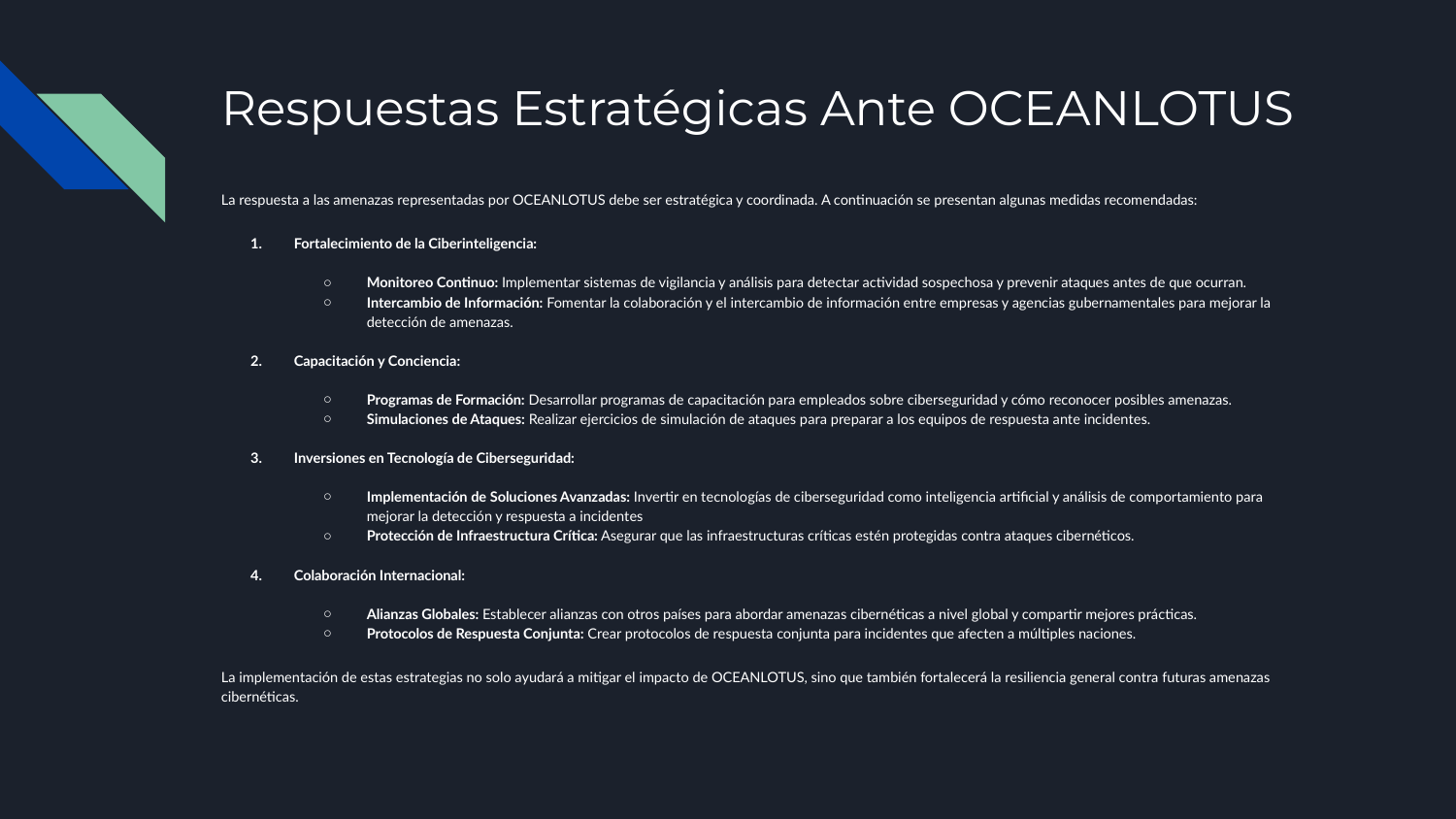

# Respuestas Estratégicas Ante OCEANLOTUS
La respuesta a las amenazas representadas por OCEANLOTUS debe ser estratégica y coordinada. A continuación se presentan algunas medidas recomendadas:
Fortalecimiento de la Ciberinteligencia:
Monitoreo Continuo: Implementar sistemas de vigilancia y análisis para detectar actividad sospechosa y prevenir ataques antes de que ocurran.
Intercambio de Información: Fomentar la colaboración y el intercambio de información entre empresas y agencias gubernamentales para mejorar la detección de amenazas.
Capacitación y Conciencia:
Programas de Formación: Desarrollar programas de capacitación para empleados sobre ciberseguridad y cómo reconocer posibles amenazas.
Simulaciones de Ataques: Realizar ejercicios de simulación de ataques para preparar a los equipos de respuesta ante incidentes.
Inversiones en Tecnología de Ciberseguridad:
Implementación de Soluciones Avanzadas: Invertir en tecnologías de ciberseguridad como inteligencia artificial y análisis de comportamiento para mejorar la detección y respuesta a incidentes
Protección de Infraestructura Crítica: Asegurar que las infraestructuras críticas estén protegidas contra ataques cibernéticos.
Colaboración Internacional:
Alianzas Globales: Establecer alianzas con otros países para abordar amenazas cibernéticas a nivel global y compartir mejores prácticas.
Protocolos de Respuesta Conjunta: Crear protocolos de respuesta conjunta para incidentes que afecten a múltiples naciones.
La implementación de estas estrategias no solo ayudará a mitigar el impacto de OCEANLOTUS, sino que también fortalecerá la resiliencia general contra futuras amenazas cibernéticas.